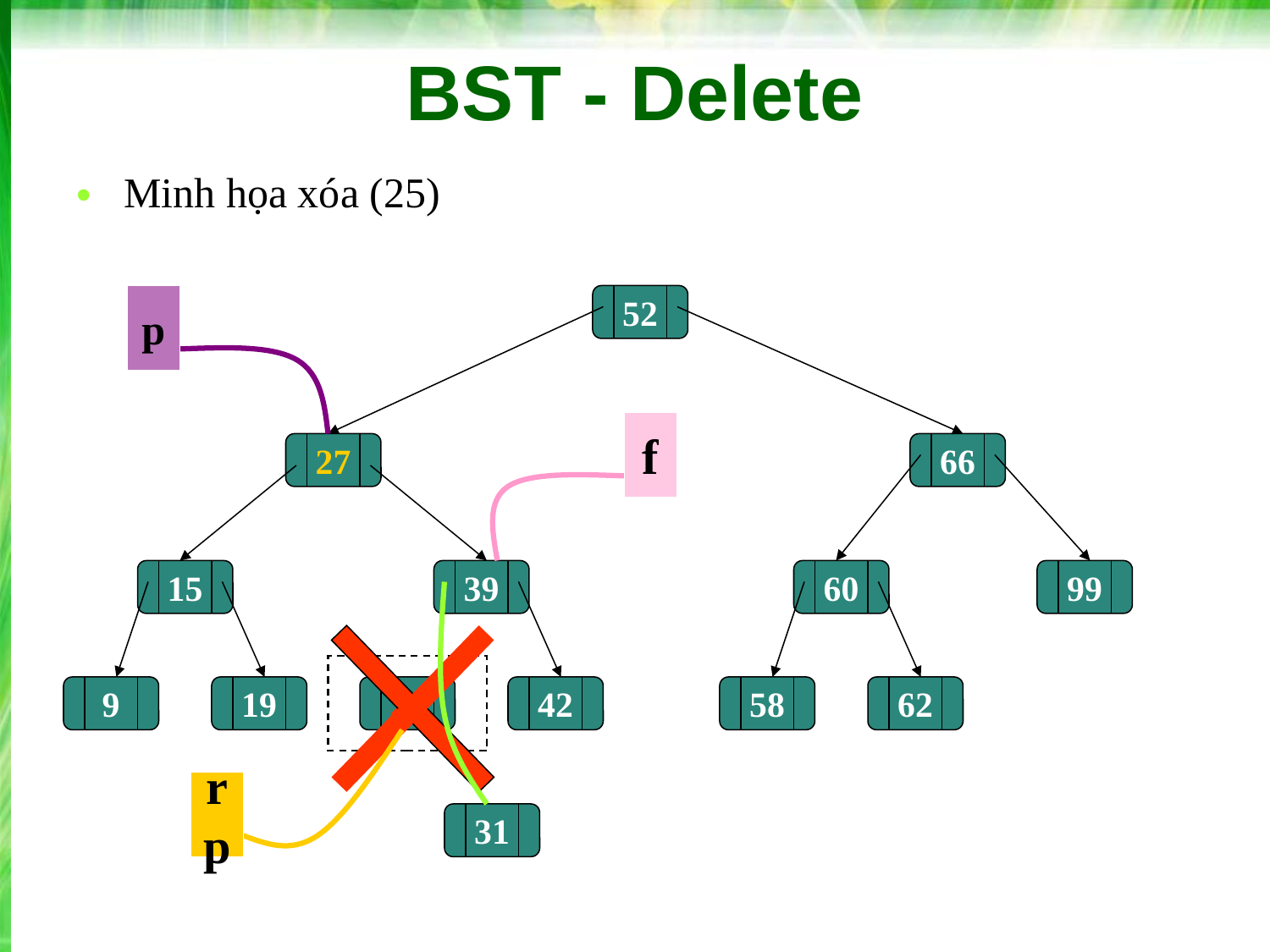

# BST - Delete
Minh họa xóa (25)
p
52

f
27
66

15
39
60
99

9
19
25
42
58
62

rp
31
61